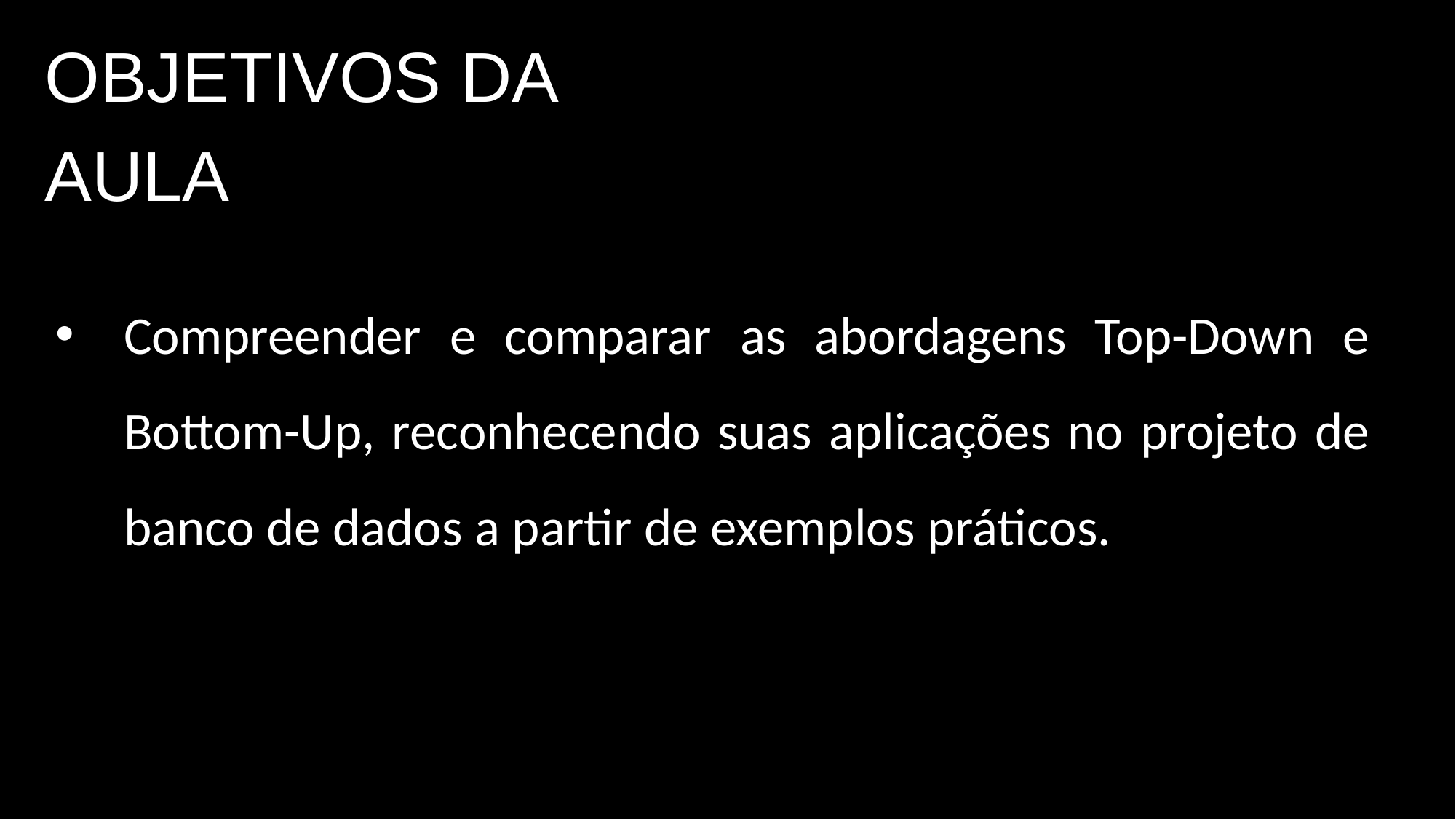

OBJETIVOS DA AULA
Compreender e comparar as abordagens Top-Down e Bottom-Up, reconhecendo suas aplicações no projeto de banco de dados a partir de exemplos práticos.